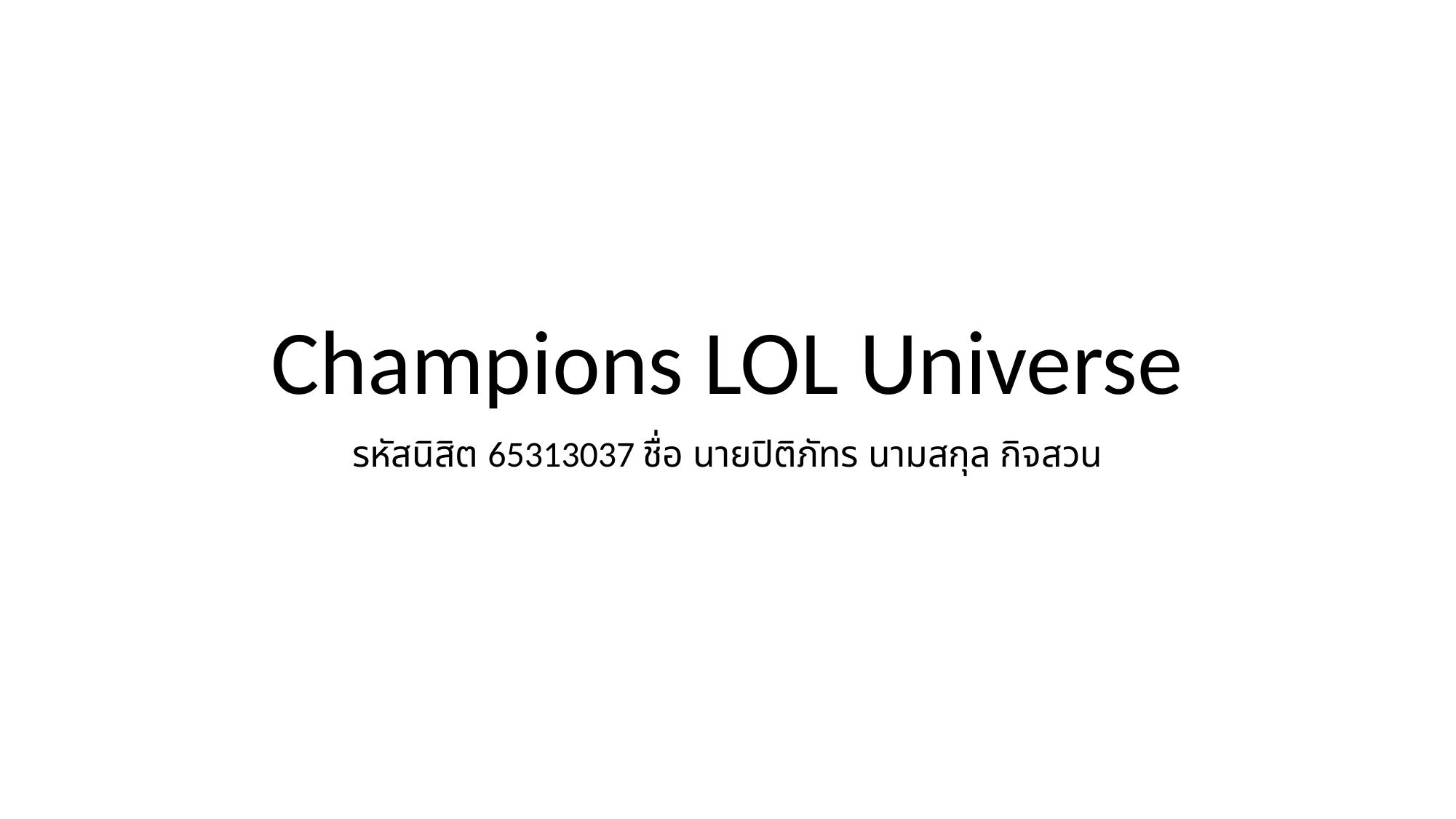

# Champions LOL Universe
รหัสนิสิต 65313037 ชื่อ นายปิติภัทร นามสกุล กิจสวน